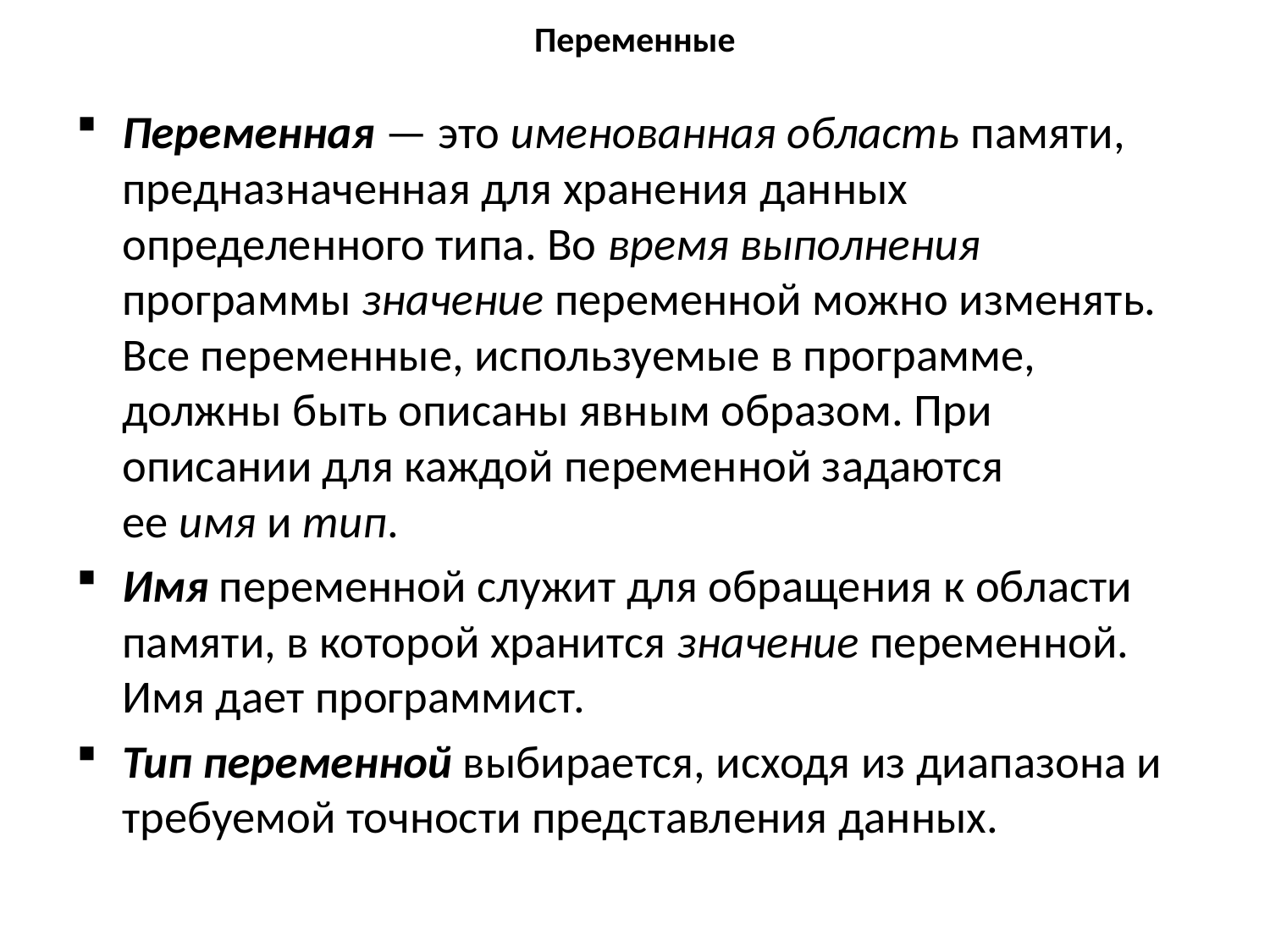

# Переменные
Переменная — это именованная область памяти, предназначенная для хранения данных определенного типа. Во время выполнения программы значение переменной можно изменять. Все переменные, используемые в программе, должны быть описаны явным образом. При описании для каждой переменной задаются ее имя и тип.
Имя переменной служит для обращения к области памяти, в которой хранится значение переменной. Имя дает программист.
Тип переменной выбирается, исходя из диапазона и требуемой точности представления данных.